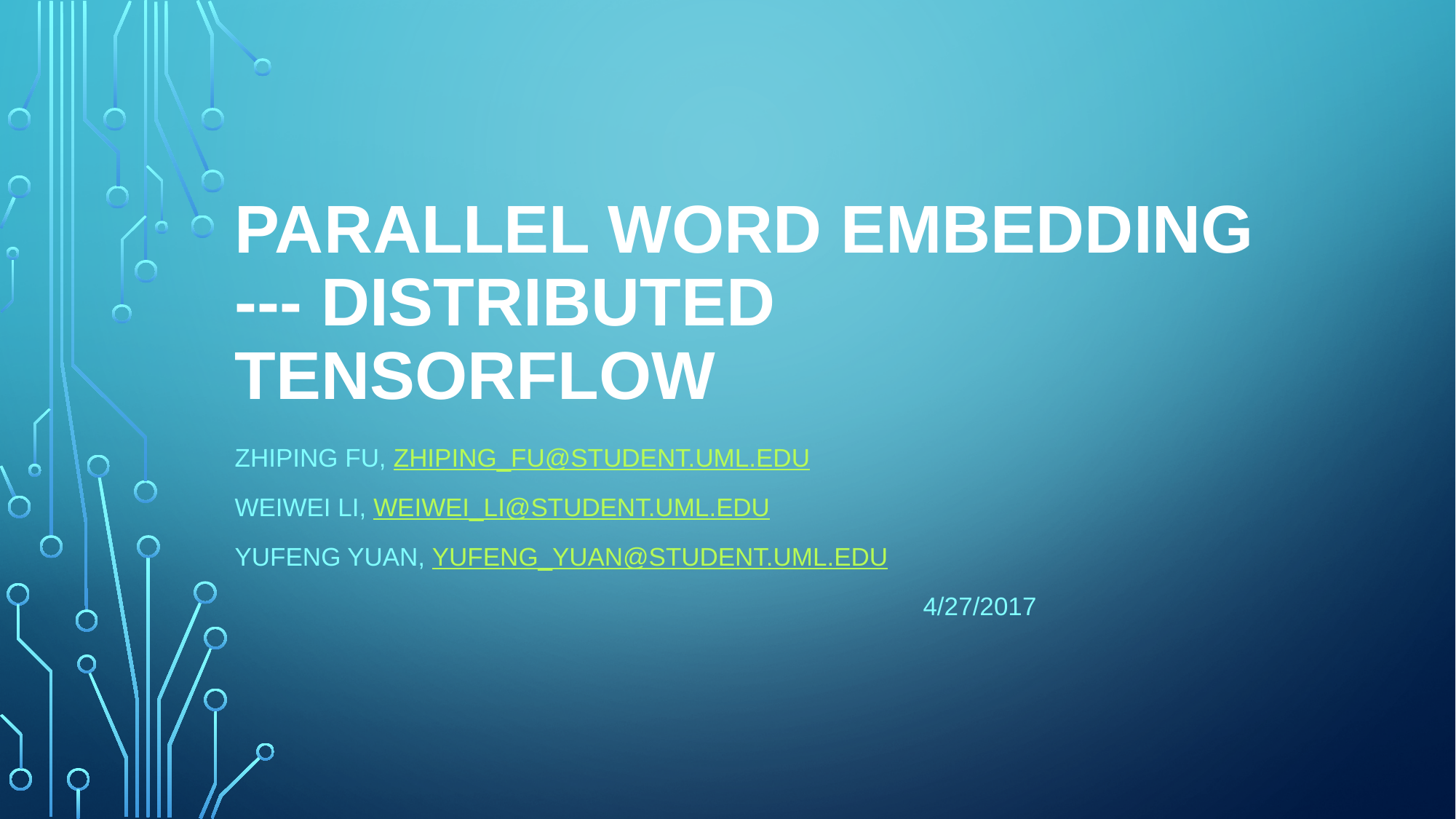

# Parallel word embedding --- Distributed Tensorflow
Zhiping Fu, Zhiping_Fu@student.uml.edu
Weiwei Li, Weiwei_Li@student.uml.edu
Yufeng Yuan, Yufeng_Yuan@student.uml.edu
                                                                                                 4/27/2017